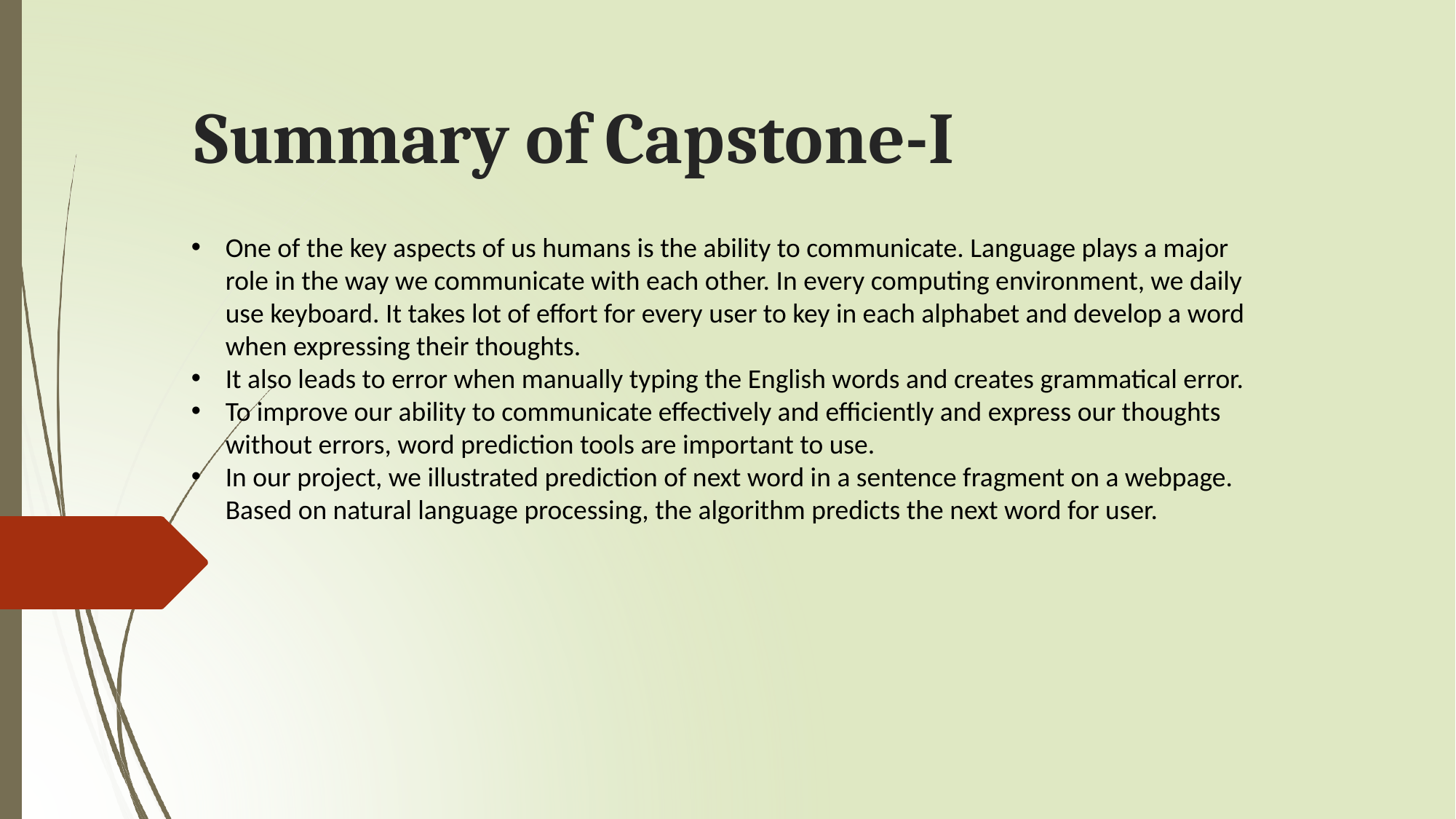

# Summary of Capstone-I
One of the key aspects of us humans is the ability to communicate. Language plays a major role in the way we communicate with each other. In every computing environment, we daily use keyboard. It takes lot of effort for every user to key in each alphabet and develop a word when expressing their thoughts.
It also leads to error when manually typing the English words and creates grammatical error.
To improve our ability to communicate effectively and efficiently and express our thoughts without errors, word prediction tools are important to use.
In our project, we illustrated prediction of next word in a sentence fragment on a webpage. Based on natural language processing, the algorithm predicts the next word for user.